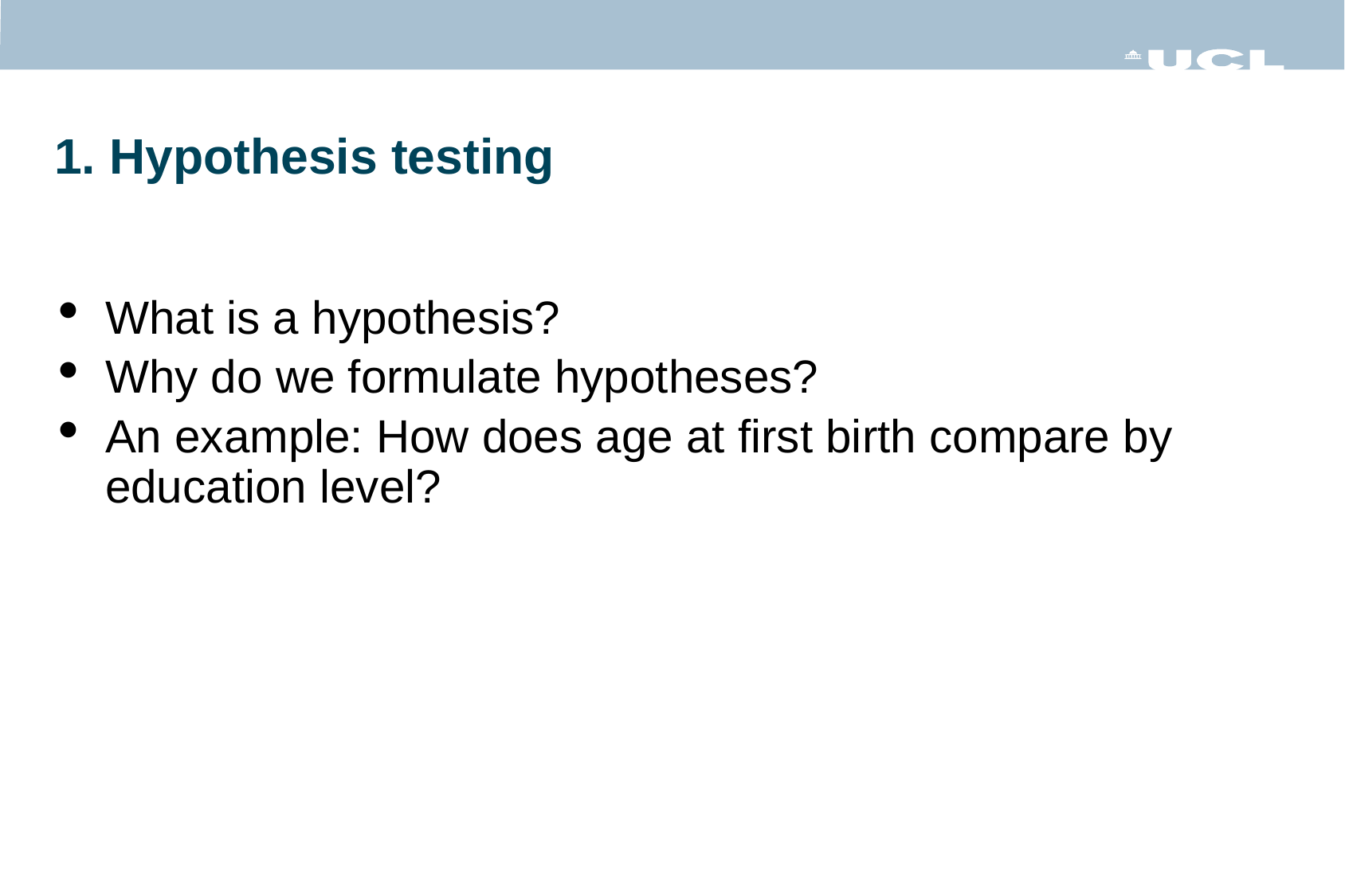

1. Hypothesis testing
What is a hypothesis?
Why do we formulate hypotheses?
An example: How does age at first birth compare by education level?